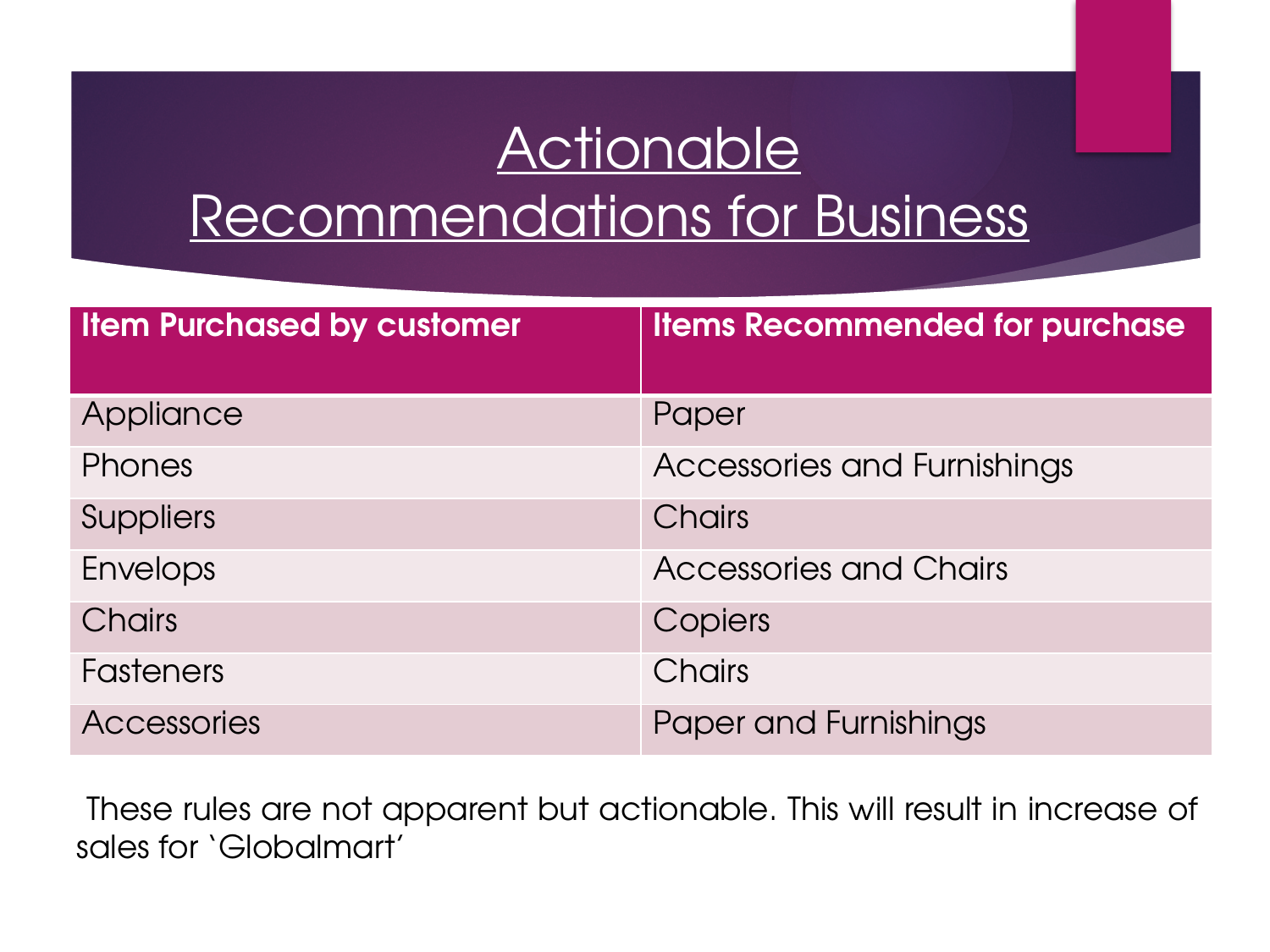

# Actionable Recommendations for Business
| Item Purchased by customer | Items Recommended for purchase |
| --- | --- |
| Appliance | Paper |
| Phones | Accessories and Furnishings |
| Suppliers | Chairs |
| Envelops | Accessories and Chairs |
| Chairs | Copiers |
| Fasteners | Chairs |
| Accessories | Paper and Furnishings |
 These rules are not apparent but actionable. This will result in increase of sales for ‘Globalmart’